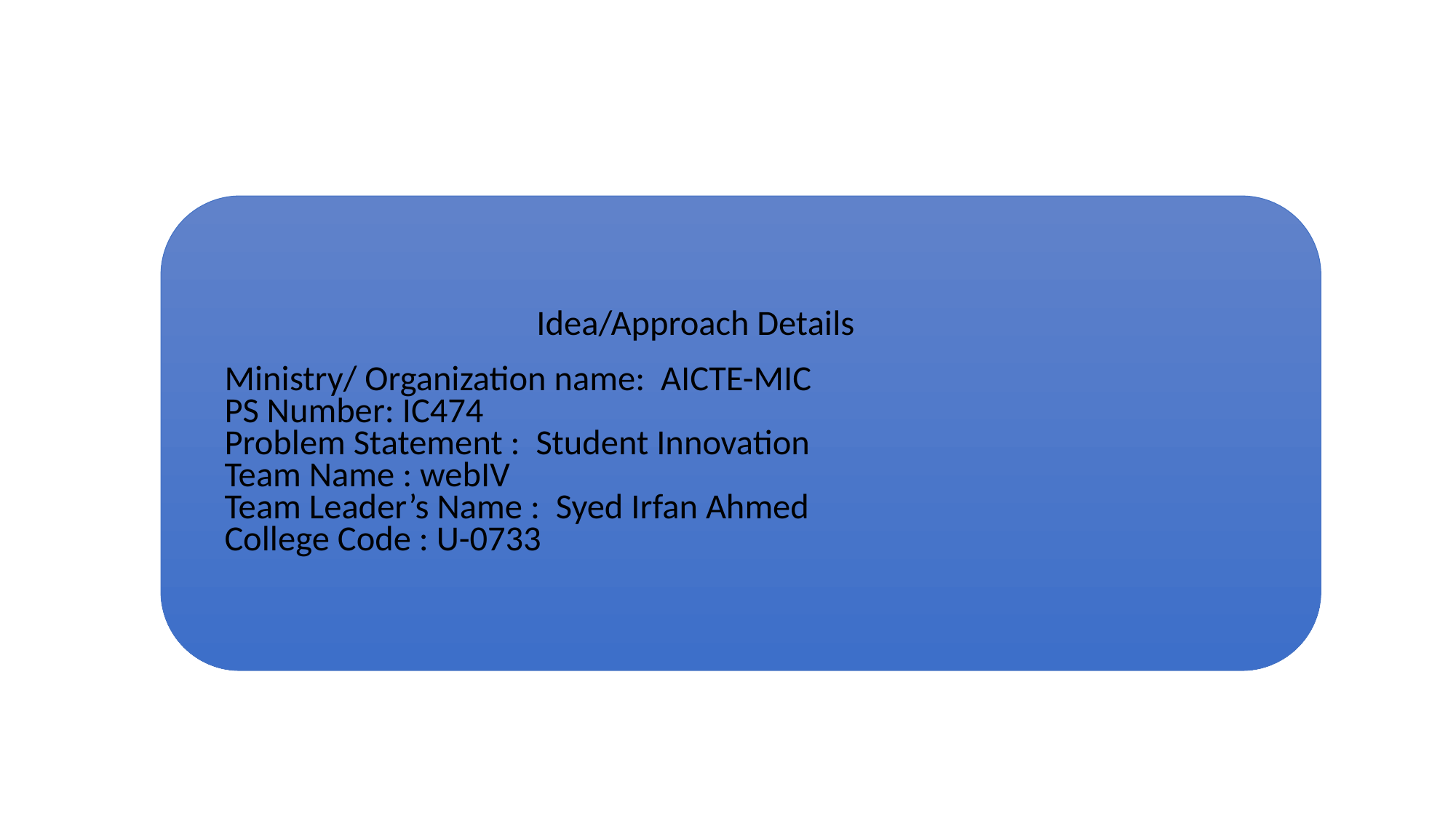

Idea/Approach Details
Ministry/ Organization name:  AICTE-MIC
PS Number: IC474
Problem Statement :  Student Innovation
Team Name : webIV
Team Leader’s Name :  Syed Irfan Ahmed
College Code : U-0733